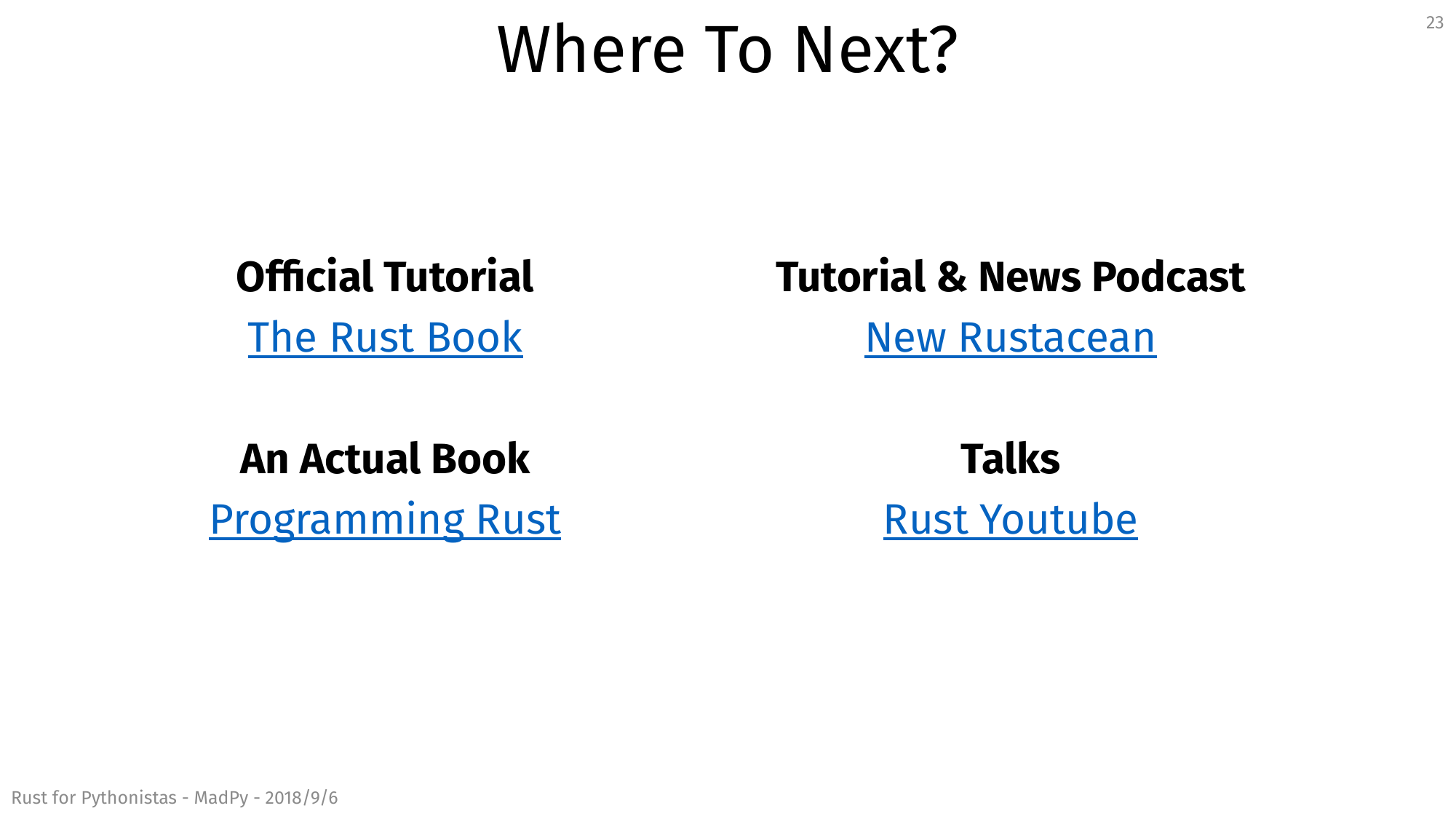

# Where To Next?
23
Tutorial & News Podcast
New Rustacean

Talks
Rust Youtube
Official Tutorial
The Rust Book

An Actual Book
Programming Rust
Rust for Pythonistas - MadPy - 2018/9/6